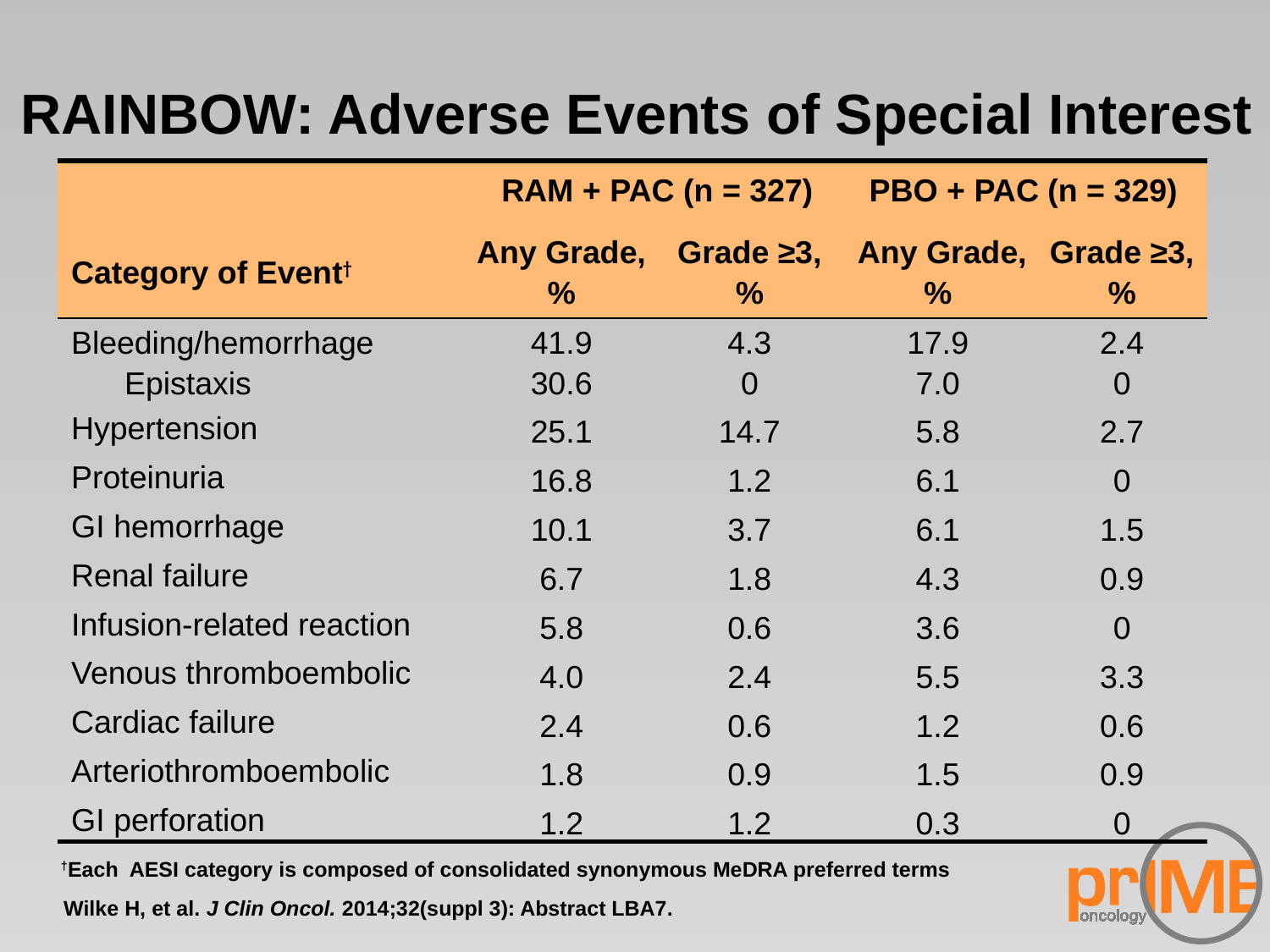

RAINBOW: Adverse Events of Special Interest
|  | RAM + PAC (n = 327) |  | PBO + PAC (n = 329) |  |
| --- | --- | --- | --- | --- |
| Category of Event† | Any Grade, % | Grade ≥3, % | Any Grade, % | Grade ≥3, % |
| Bleeding/hemorrhage Epistaxis | 41.9 30.6 | 4.3 0 | 17.9 7.0 | 2.4 0 |
| Hypertension | 25.1 | 14.7 | 5.8 | 2.7 |
| Proteinuria | 16.8 | 1.2 | 6.1 | 0 |
| GI hemorrhage | 10.1 | 3.7 | 6.1 | 1.5 |
| Renal failure | 6.7 | 1.8 | 4.3 | 0.9 |
| Infusion-related reaction | 5.8 | 0.6 | 3.6 | 0 |
| Venous thromboembolic | 4.0 | 2.4 | 5.5 | 3.3 |
| Cardiac failure | 2.4 | 0.6 | 1.2 | 0.6 |
| Arteriothromboembolic | 1.8 | 0.9 | 1.5 | 0.9 |
| GI perforation | 1.2 | 1.2 | 0.3 | 0 |
†Each  AESI category is composed of consolidated synonymous MeDRA preferred terms
Wilke H, et al. J Clin Oncol. 2014;32(suppl 3): Abstract LBA7.